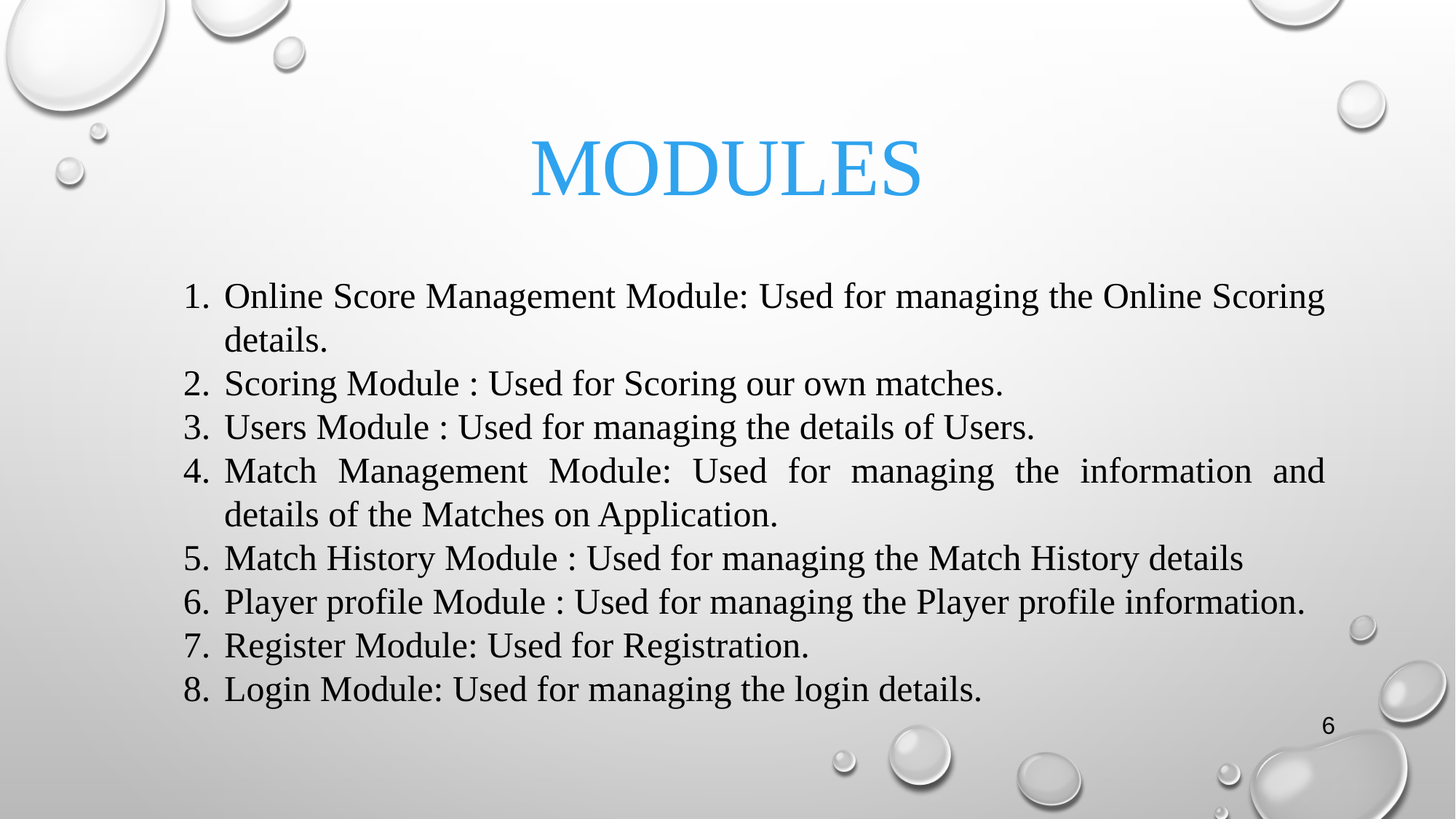

# MODULES
Online Score Management Module: Used for managing the Online Scoring details.
Scoring Module : Used for Scoring our own matches.
Users Module : Used for managing the details of Users.
Match Management Module: Used for managing the information and details of the Matches on Application.
Match History Module : Used for managing the Match History details
Player profile Module : Used for managing the Player profile information.
Register Module: Used for Registration.
Login Module: Used for managing the login details.
6